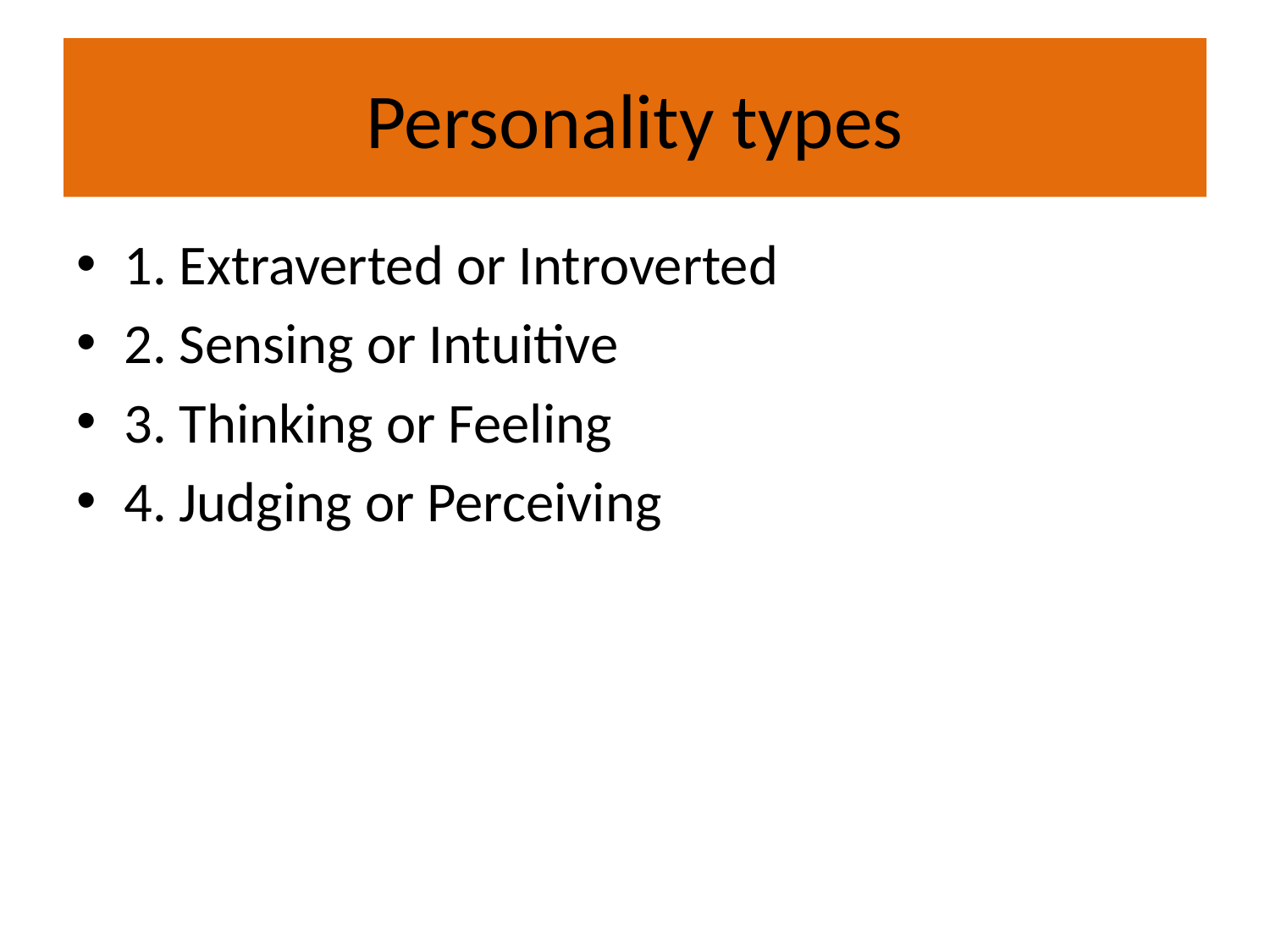

# Personality types
1. Extraverted or Introverted
2. Sensing or Intuitive
3. Thinking or Feeling
4. Judging or Perceiving